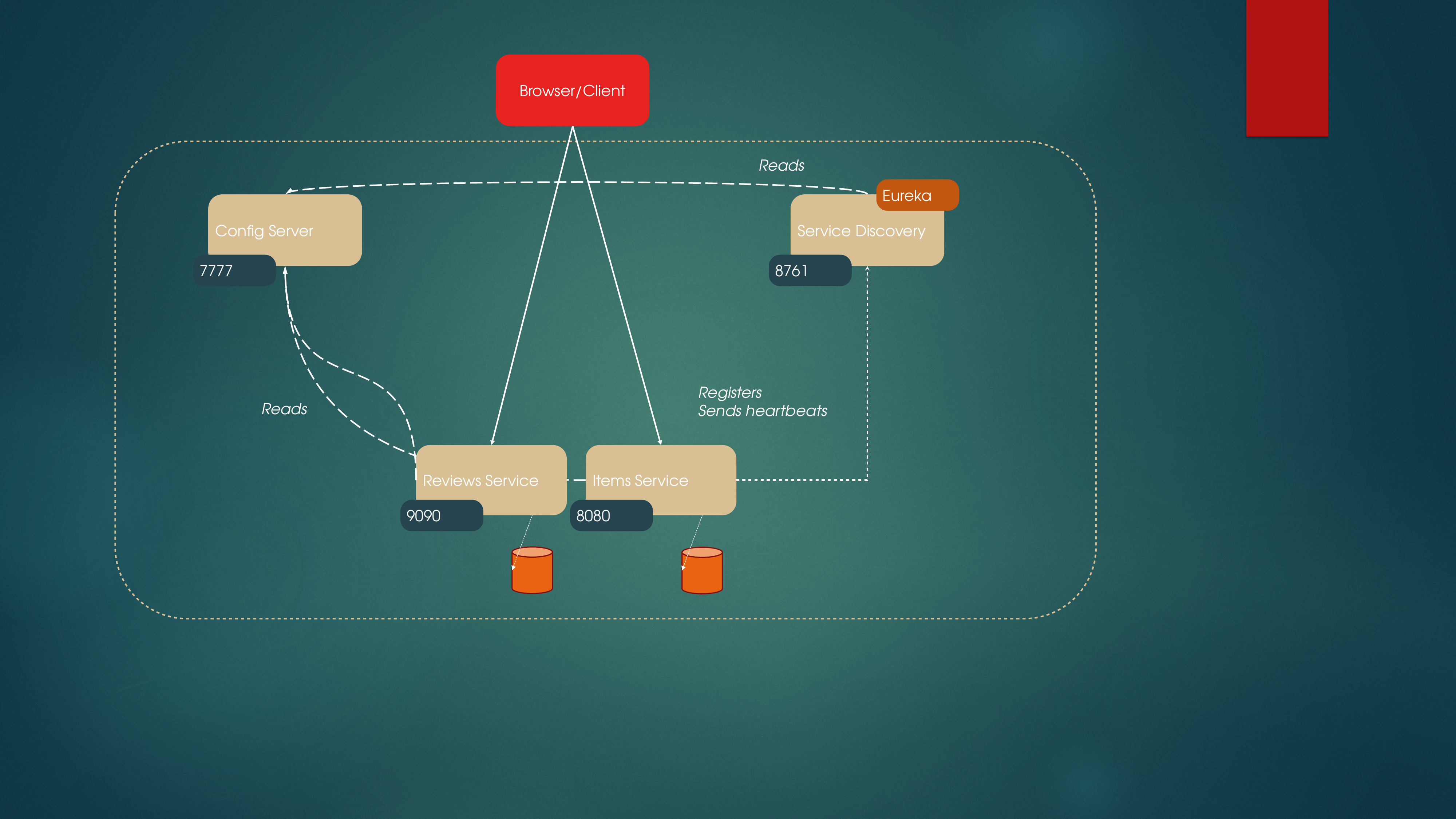

Browser/Client

Reads
Eureka
Config Server
Service Discovery
7777
8761
Registers
Sends heartbeats
Reads
Reviews Service
Items Service
9090
8080